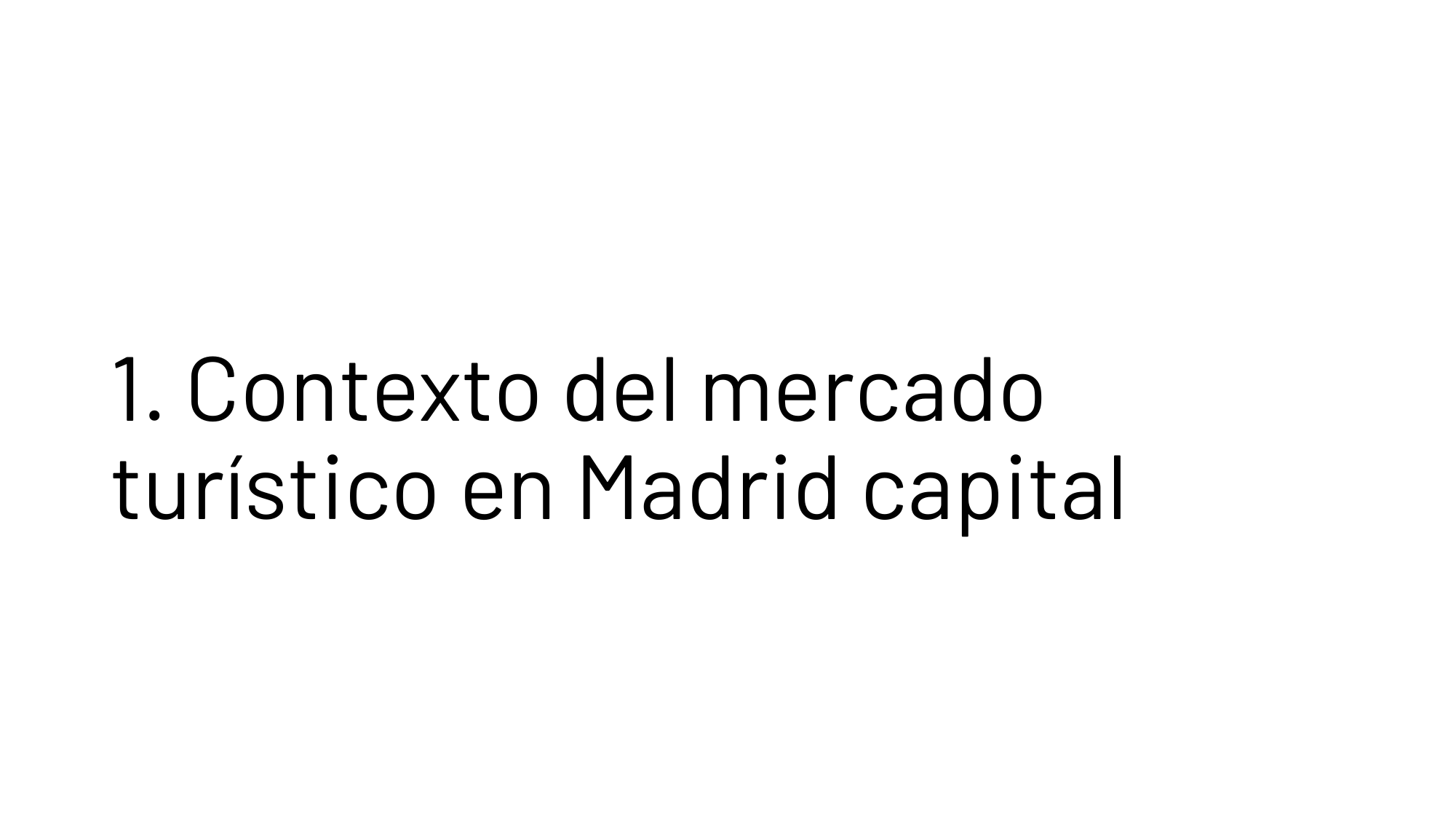

# 1. Contexto del mercado turístico en Madrid capital